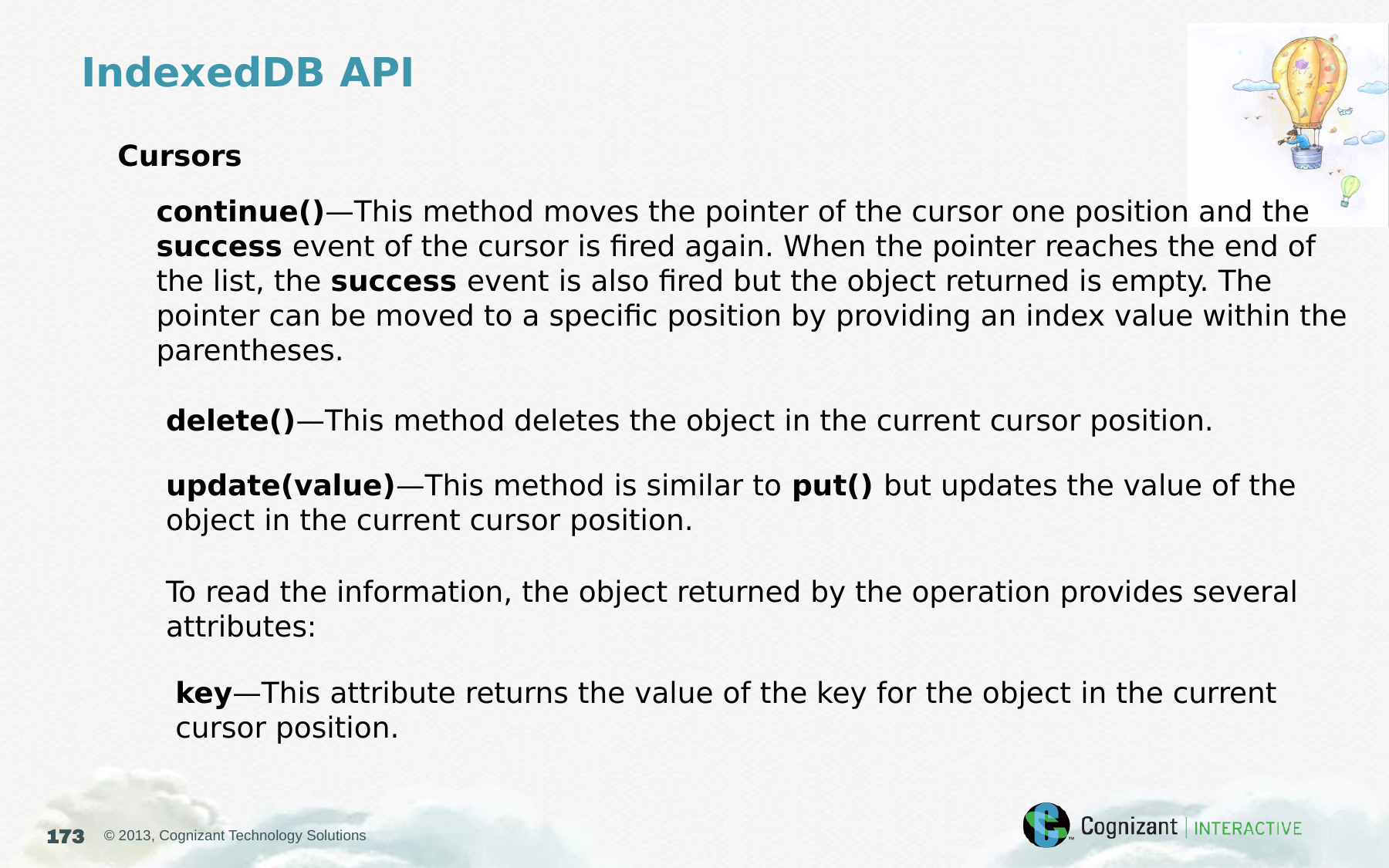

IndexedDB API
Cursors
continue()—This method moves the pointer of the cursor one position and the success event of the cursor is fired again. When the pointer reaches the end of the list, the success event is also fired but the object returned is empty. The pointer can be moved to a specific position by providing an index value within the parentheses.
delete()—This method deletes the object in the current cursor position.
update(value)—This method is similar to put() but updates the value of the object in the current cursor position.
To read the information, the object returned by the operation provides several attributes:
key—This attribute returns the value of the key for the object in the current cursor position.